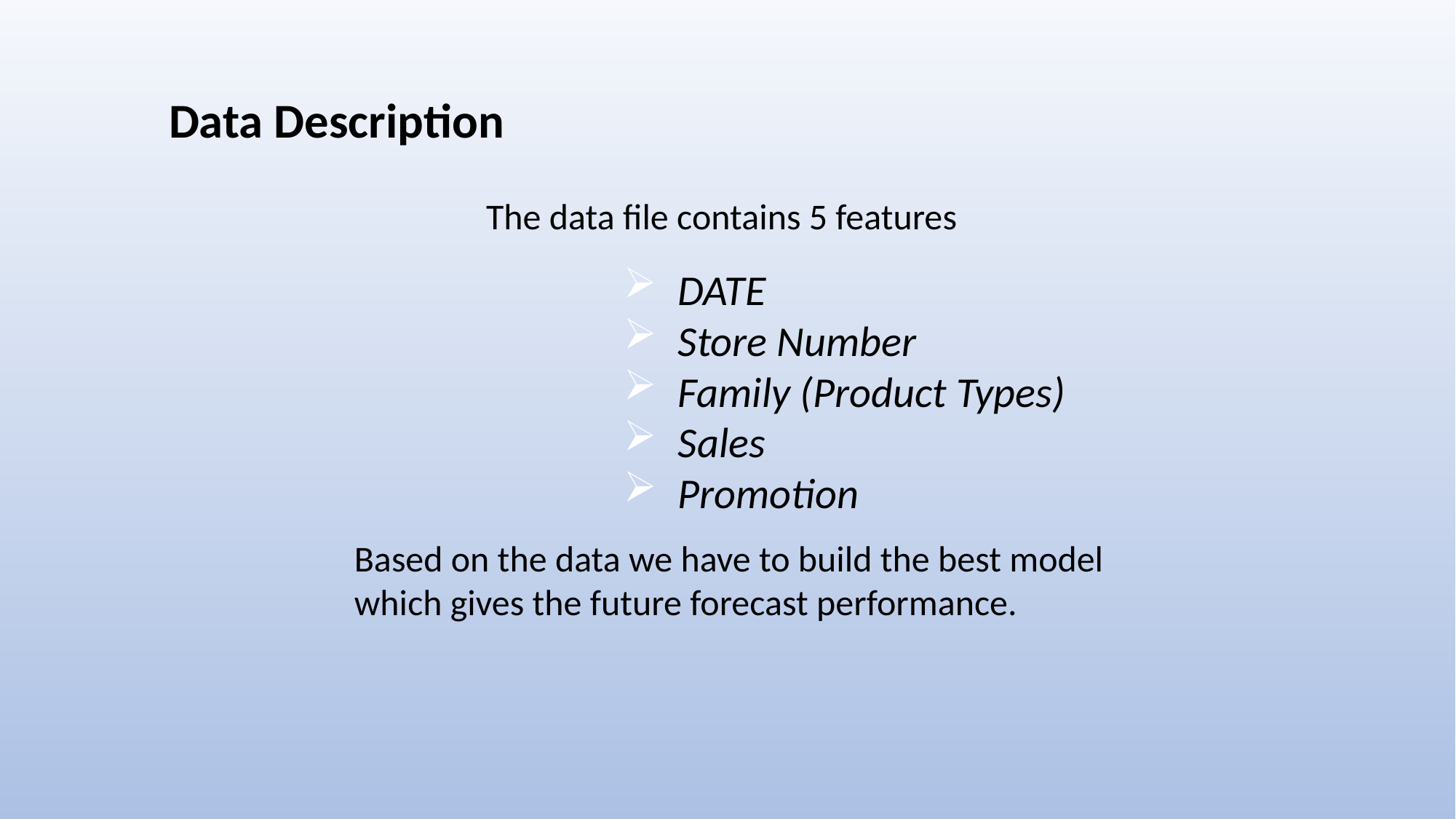

Data Description
The data file contains 5 features
DATE
Store Number
Family (Product Types)
Sales
Promotion
Based on the data we have to build the best model which gives the future forecast performance.